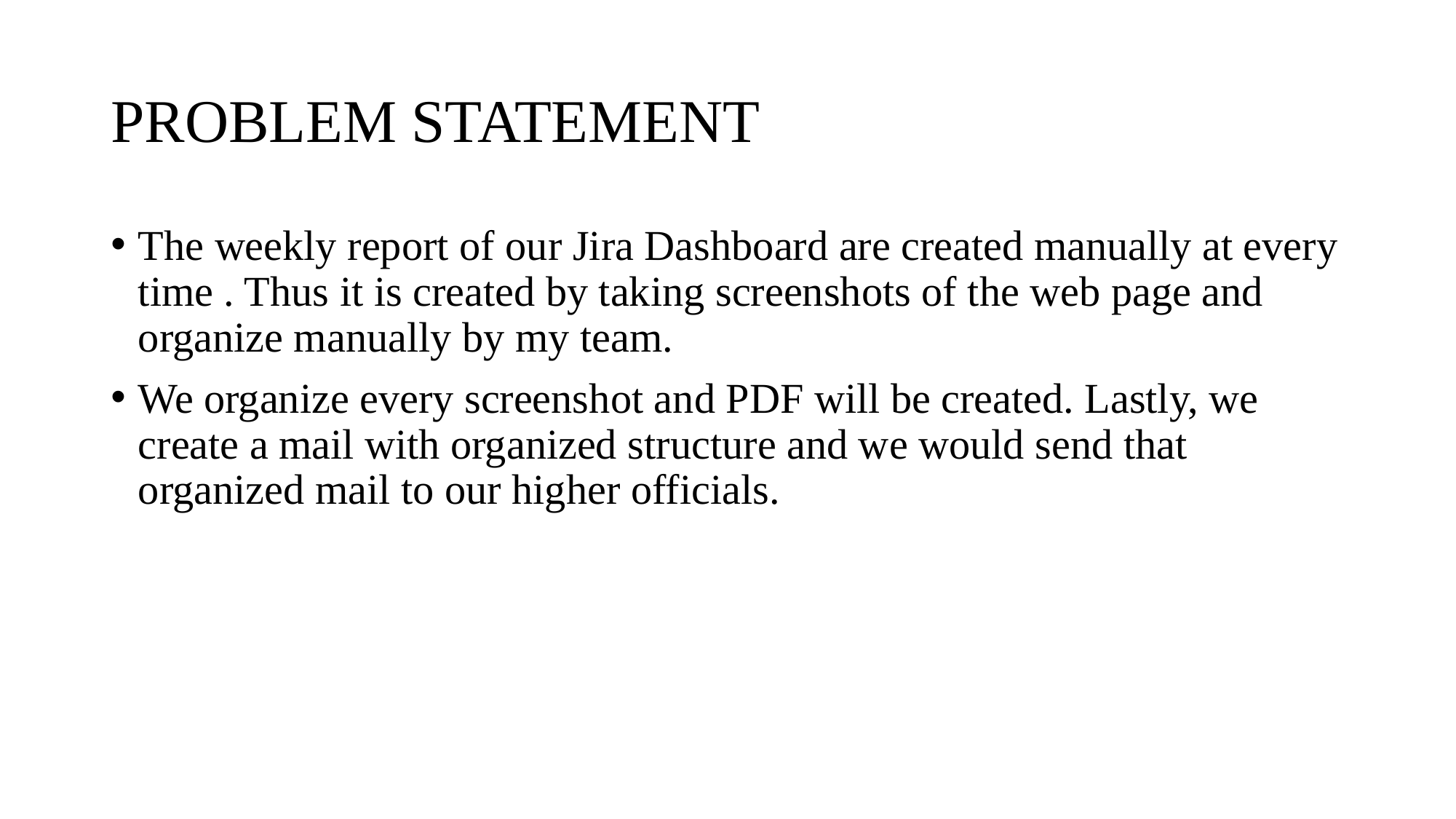

# PROBLEM STATEMENT
The weekly report of our Jira Dashboard are created manually at every time . Thus it is created by taking screenshots of the web page and organize manually by my team.
We organize every screenshot and PDF will be created. Lastly, we create a mail with organized structure and we would send that organized mail to our higher officials.